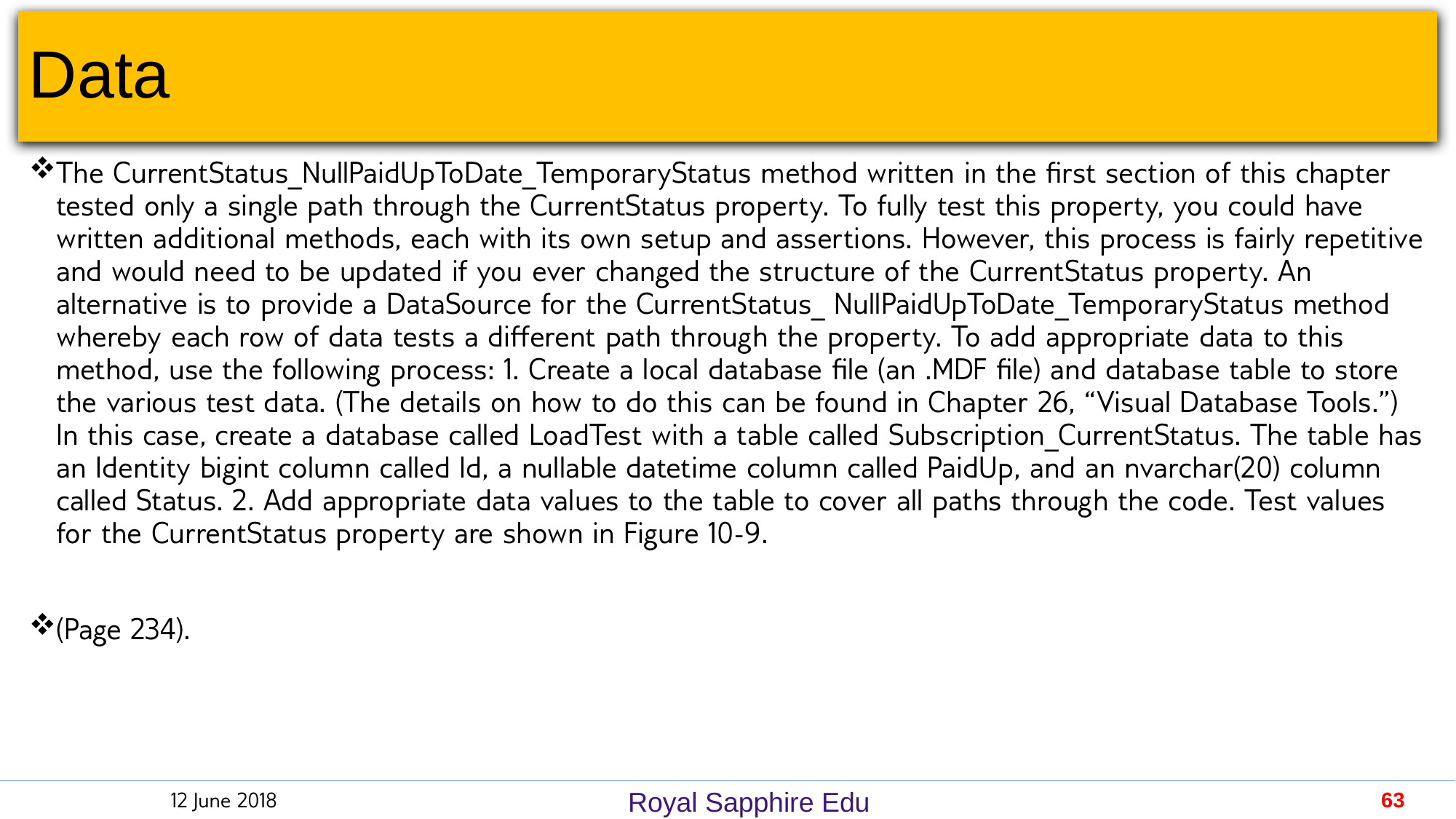

# Data
The CurrentStatus_NullPaidUpToDate_TemporaryStatus method written in the first section of this chapter tested only a single path through the CurrentStatus property. To fully test this property, you could have written additional methods, each with its own setup and assertions. However, this process is fairly repetitive and would need to be updated if you ever changed the structure of the CurrentStatus property. An alternative is to provide a DataSource for the CurrentStatus_ NullPaidUpToDate_TemporaryStatus method whereby each row of data tests a different path through the property. To add appropriate data to this method, use the following process: 1. Create a local database file (an .MDF file) and database table to store the various test data. (The details on how to do this can be found in Chapter 26, “Visual Database Tools.”) In this case, create a database called LoadTest with a table called Subscription_CurrentStatus. The table has an Identity bigint column called Id, a nullable datetime column called PaidUp, and an nvarchar(20) column called Status. 2. Add appropriate data values to the table to cover all paths through the code. Test values for the CurrentStatus property are shown in Figure 10-9.

(Page 234).
12 June 2018
63